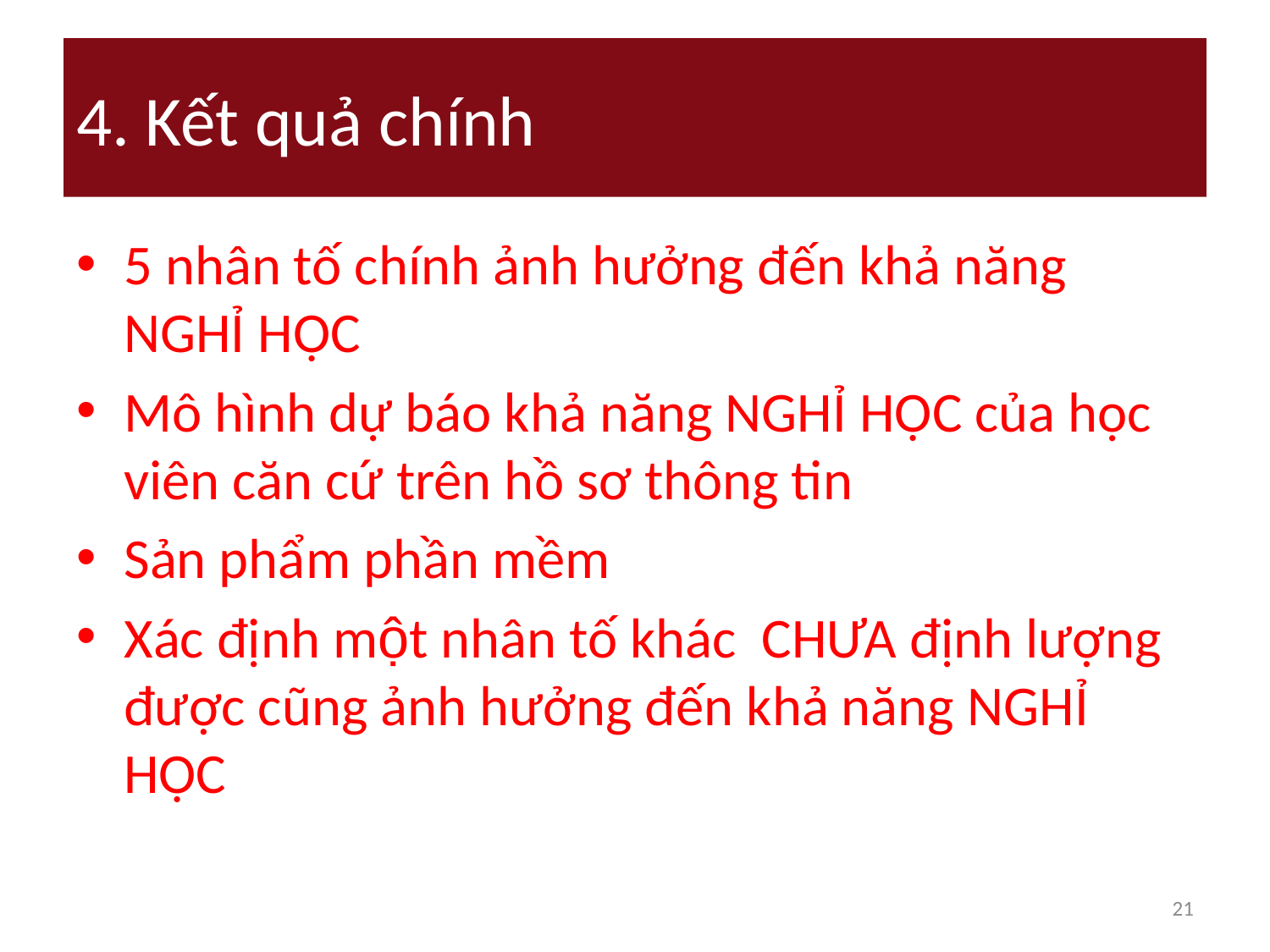

# 4. Kết quả chính
5 nhân tố chính ảnh hưởng đến khả năng NGHỈ HỌC
Mô hình dự báo khả năng NGHỈ HỌC của học viên căn cứ trên hồ sơ thông tin
Sản phẩm phần mềm
Xác định một nhân tố khác  CHƯA định lượng được cũng ảnh hưởng đến khả năng NGHỈ HỌC

21